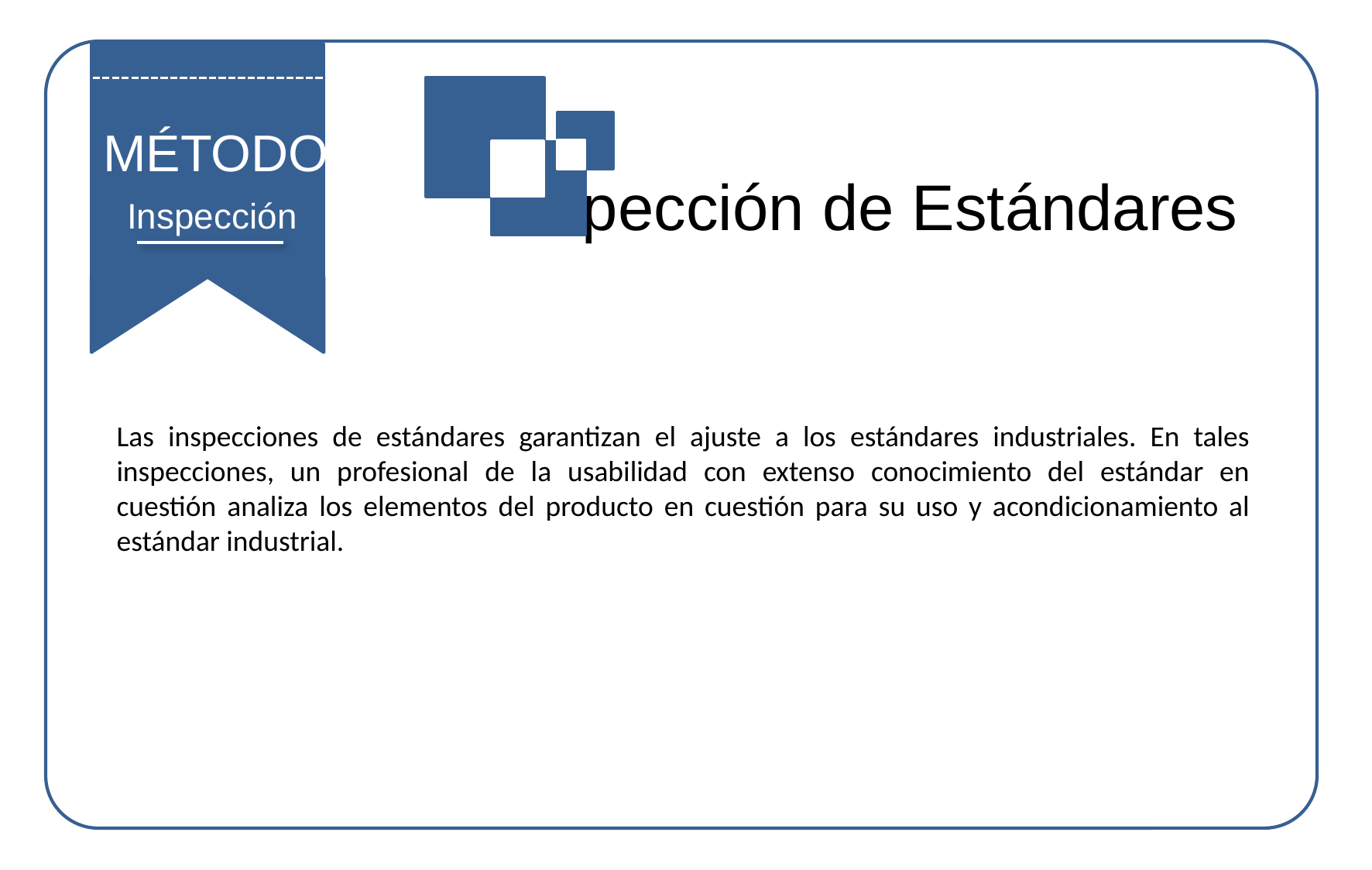

MÉTODO

Inspección de Estándares

Inspección
Las inspecciones de estándares garantizan el ajuste a los estándares industriales. En tales inspecciones, un profesional de la usabilidad con extenso conocimiento del estándar en cuestión analiza los elementos del producto en cuestión para su uso y acondicionamiento al estándar industrial.